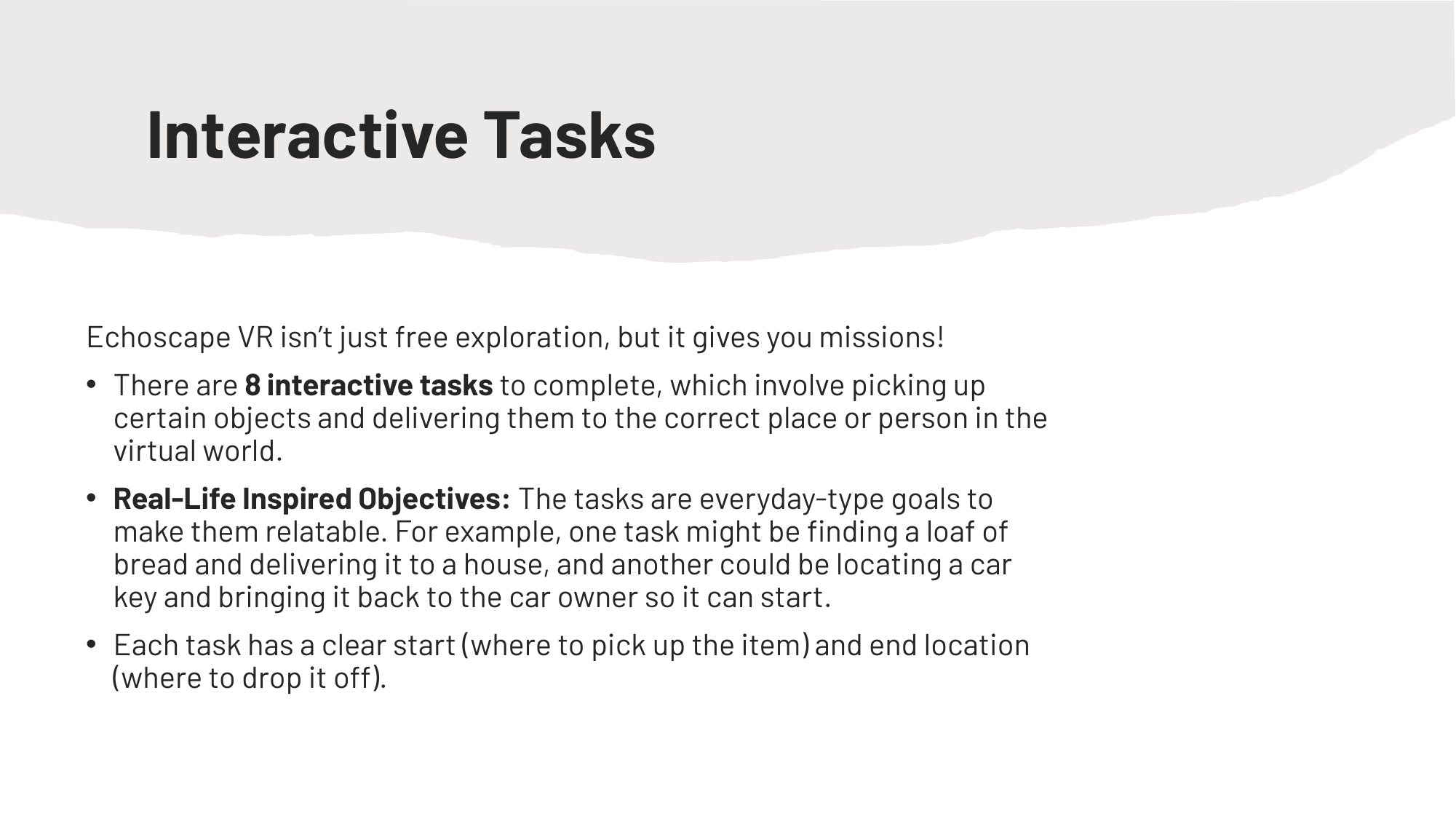

# Interactive Tasks
Echoscape VR isn’t just free exploration, but it gives you missions!
There are 8 interactive tasks to complete, which involve picking up certain objects and delivering them to the correct place or person in the virtual world.
Real-Life Inspired Objectives: The tasks are everyday-type goals to make them relatable. For example, one task might be finding a loaf of bread and delivering it to a house, and another could be locating a car key and bringing it back to the car owner so it can start.
Each task has a clear start (where to pick up the item) and end location (where to drop it off).